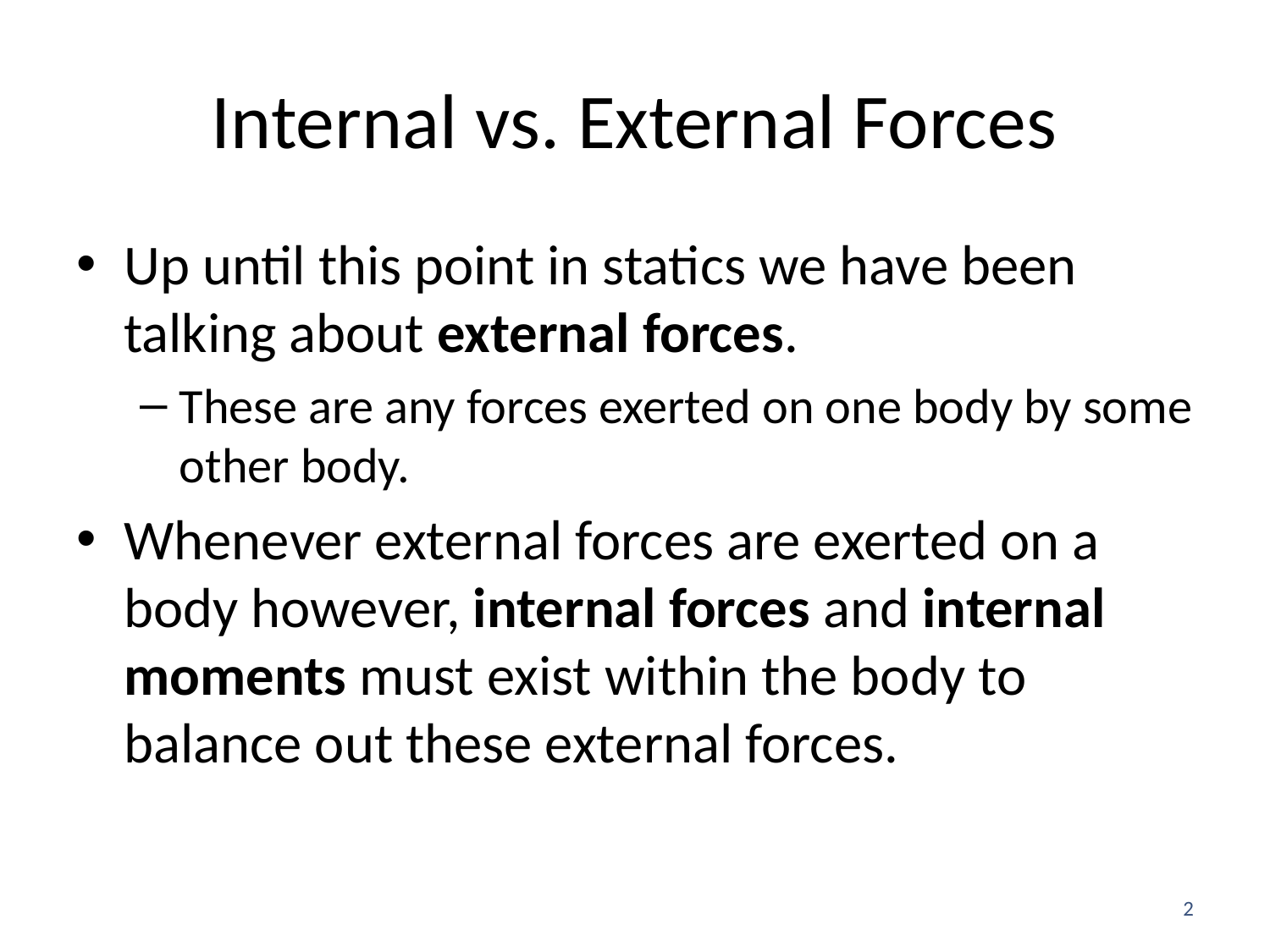

# Internal vs. External Forces
Up until this point in statics we have been talking about external forces.
These are any forces exerted on one body by some other body.
Whenever external forces are exerted on a body however, internal forces and internal moments must exist within the body to balance out these external forces.
2